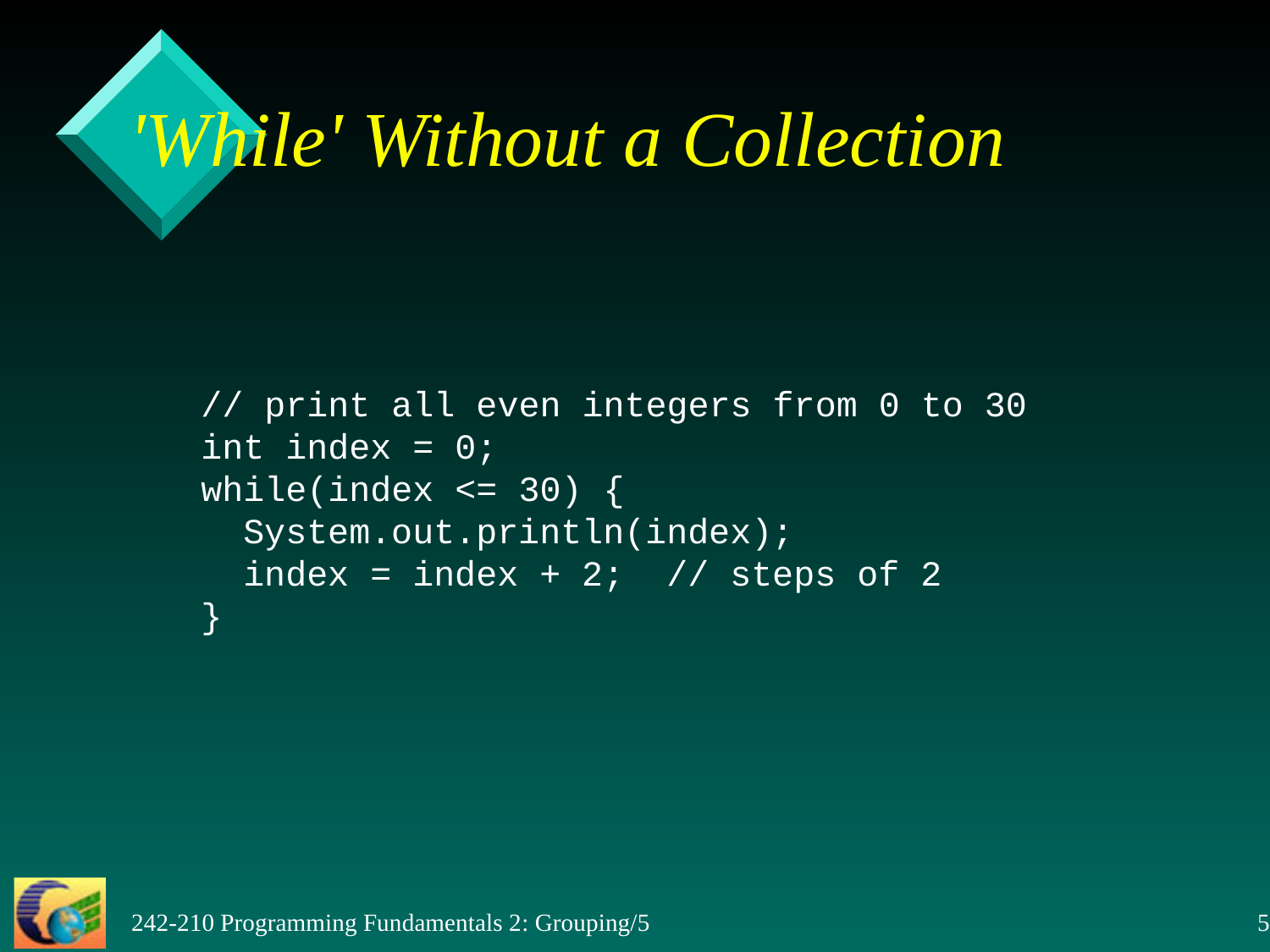

# 'While' Without a Collection
// print all even integers from 0 to 30
int index = 0;
while(index <= 30) {
  System.out.println(index);
  index = index + 2;  // steps of 2
}